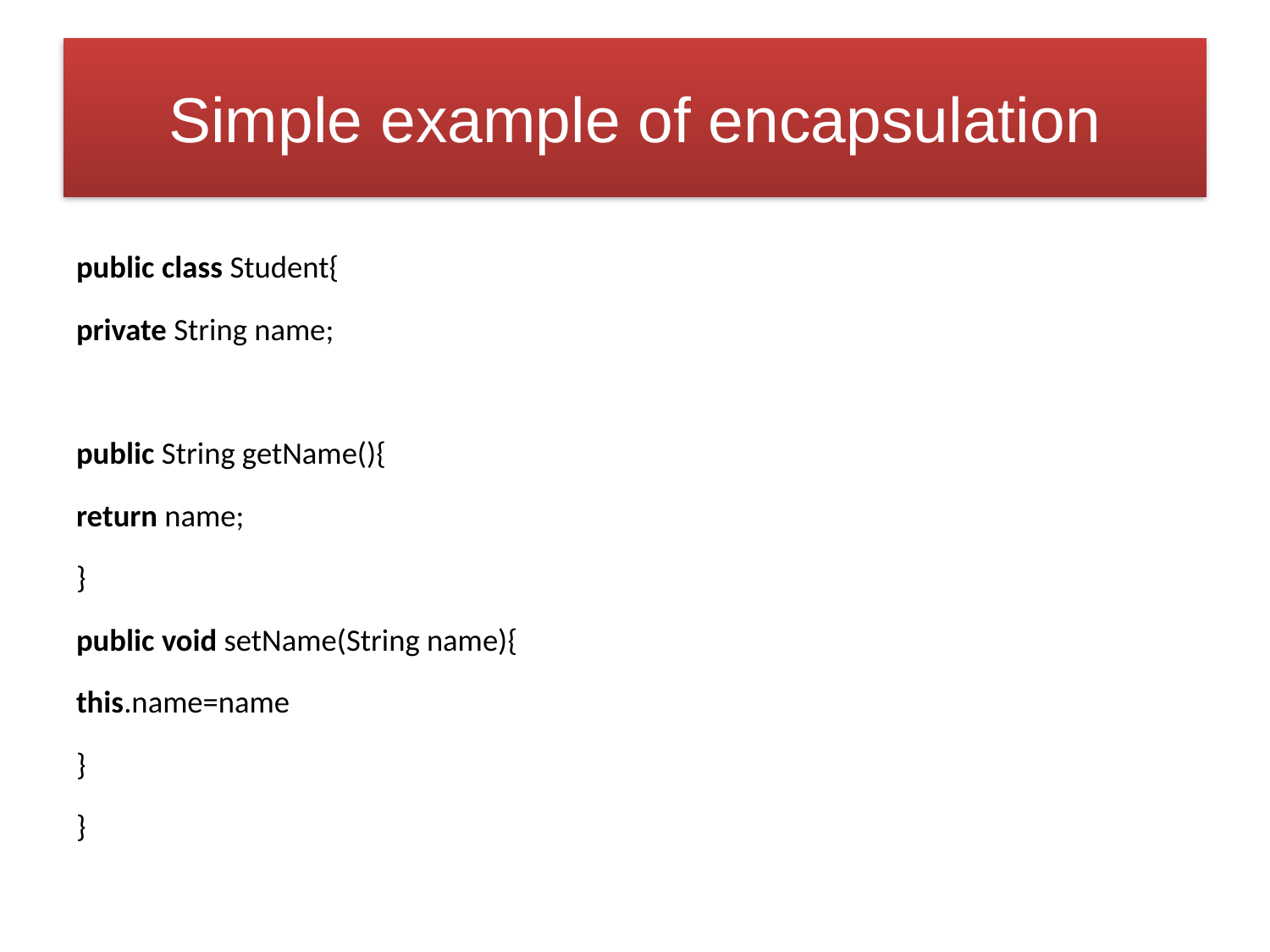

# Simple example of encapsulation
public class Student{
private String name;

public String getName(){
return name;
}
public void setName(String name){
this.name=name
}
}